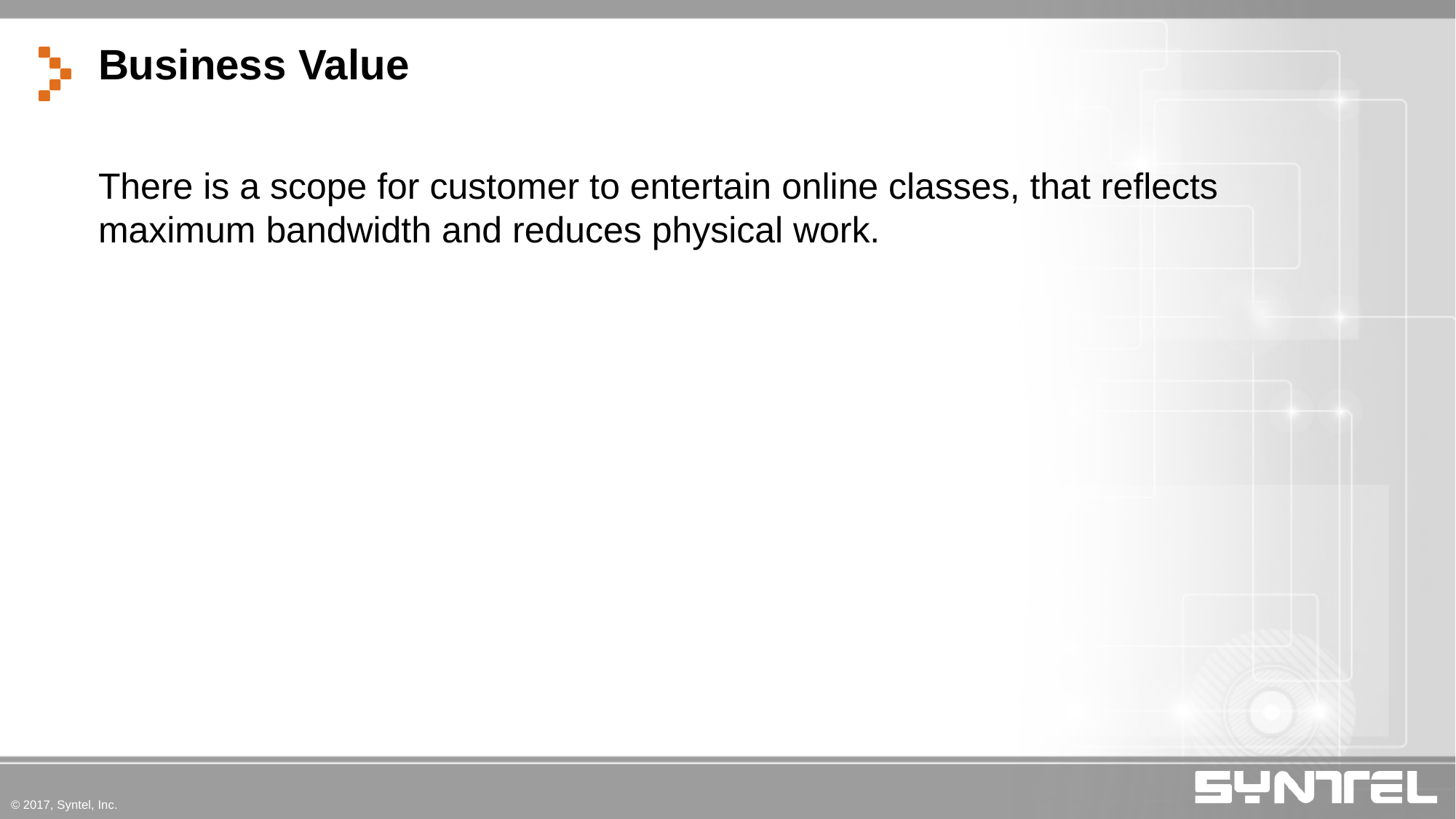

Business Value
There is a scope for customer to entertain online classes, that reflects maximum bandwidth and reduces physical work.
© 2017, Syntel, Inc.